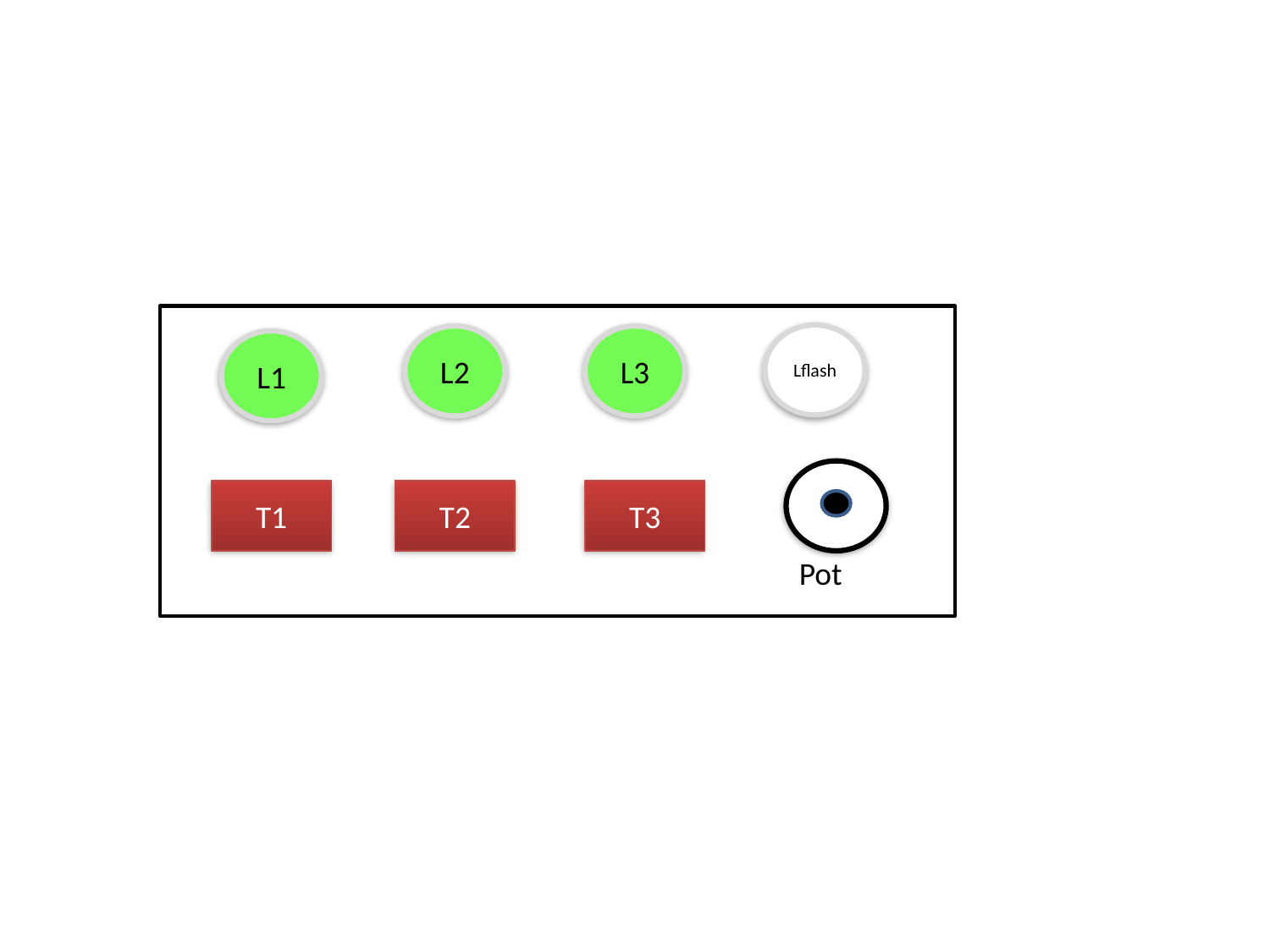

#

Lflash
L2
L3
L1

T1
T2
T3

Pot